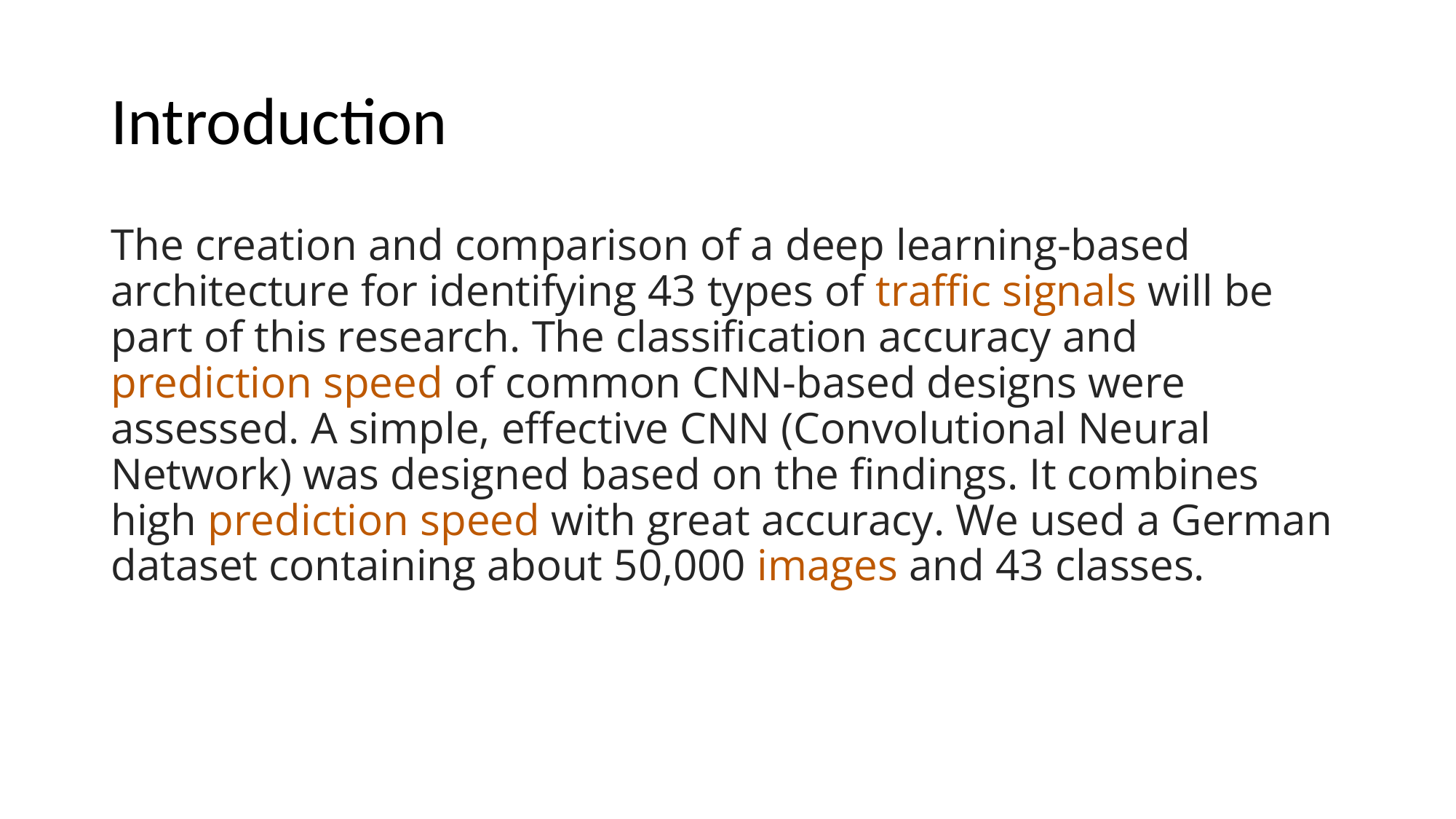

# Introduction
The creation and comparison of a deep learning-based architecture for identifying 43 types of traffic signals will be part of this research. The classification accuracy and prediction speed of common CNN-based designs were assessed. A simple, effective CNN (Convolutional Neural Network) was designed based on the findings. It combines high prediction speed with great accuracy. We used a German dataset containing about 50,000 images and 43 classes.